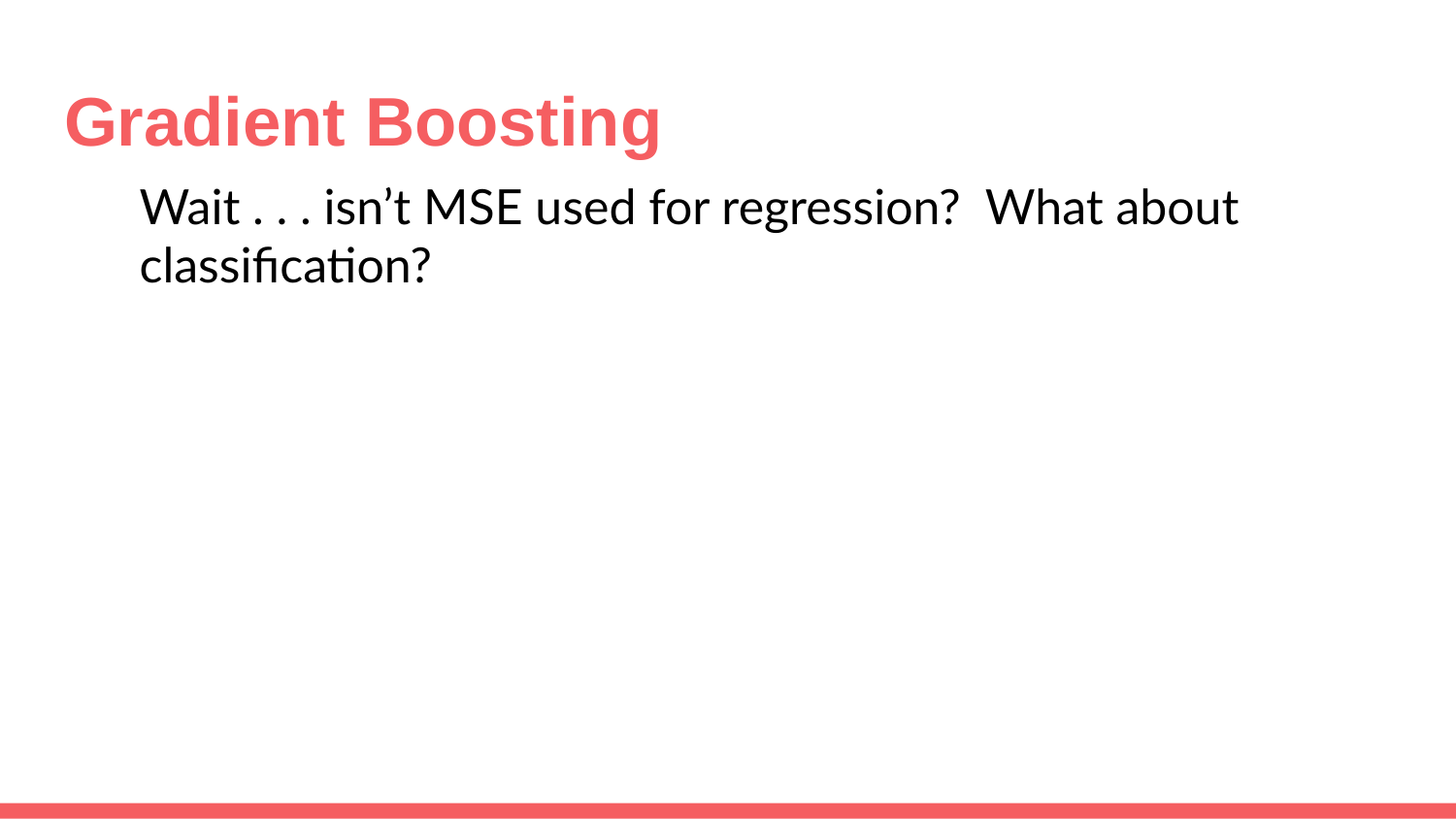

# Gradient Boosting
Wait . . . isn’t MSE used for regression?  What about classification?